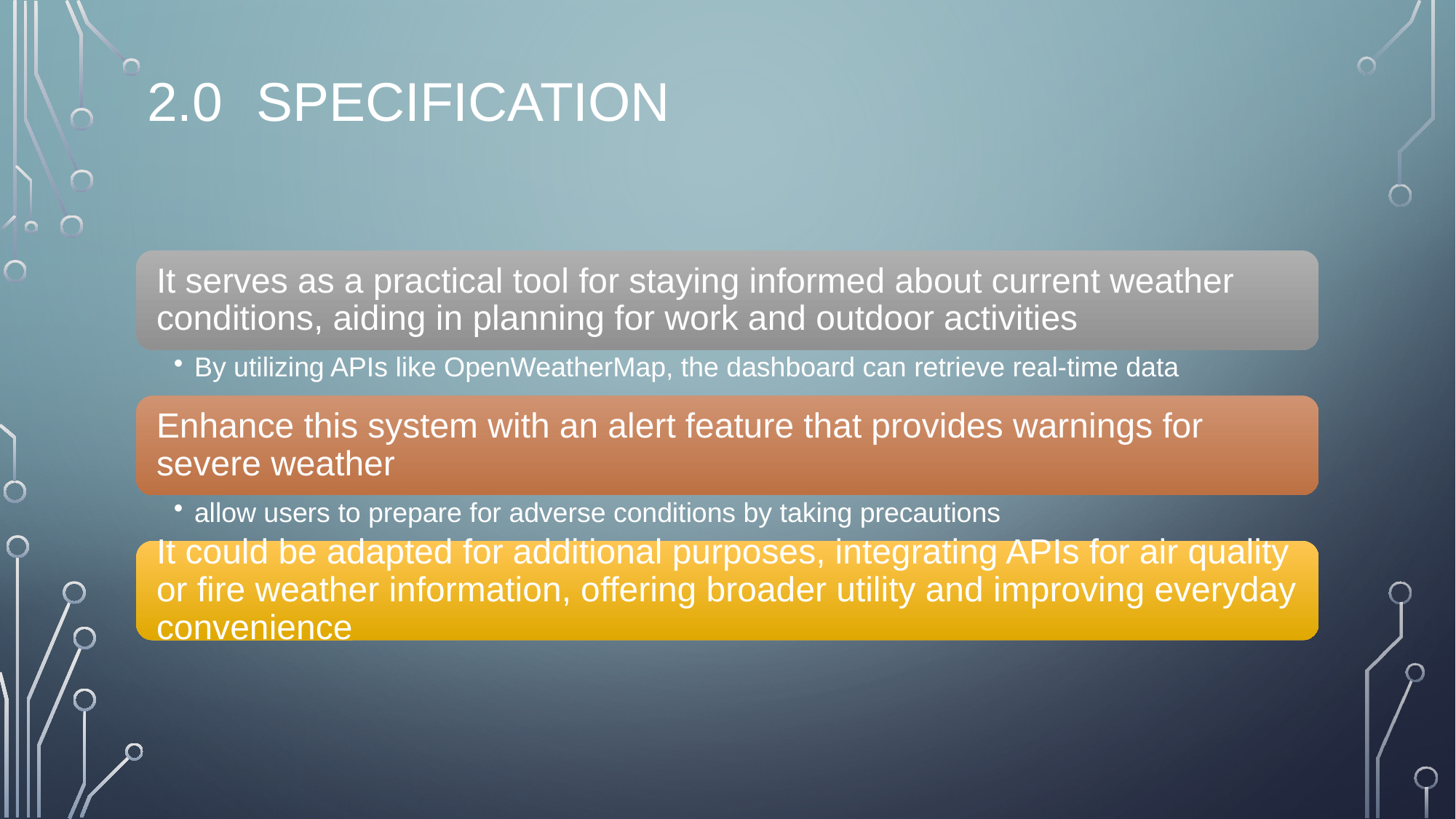

# 2.0	Specification
It serves as a practical tool for staying informed about current weather conditions, aiding in planning for work and outdoor activities
By utilizing APIs like OpenWeatherMap, the dashboard can retrieve real-time data
Enhance this system with an alert feature that provides warnings for severe weather
allow users to prepare for adverse conditions by taking precautions
It could be adapted for additional purposes, integrating APIs for air quality or fire weather information, offering broader utility and improving everyday convenience